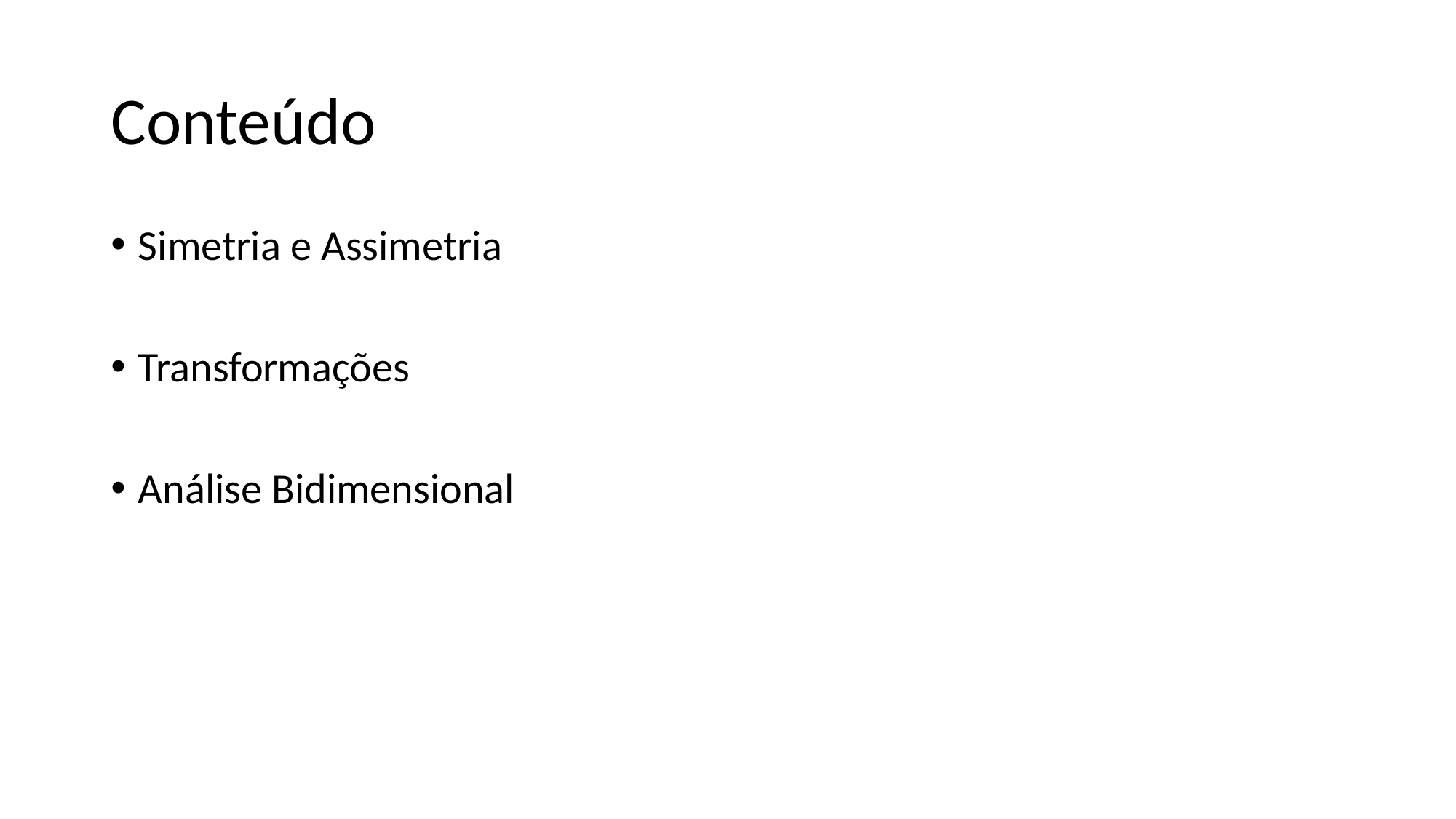

# Conteúdo
Simetria e Assimetria

Transformações

Análise Bidimensional